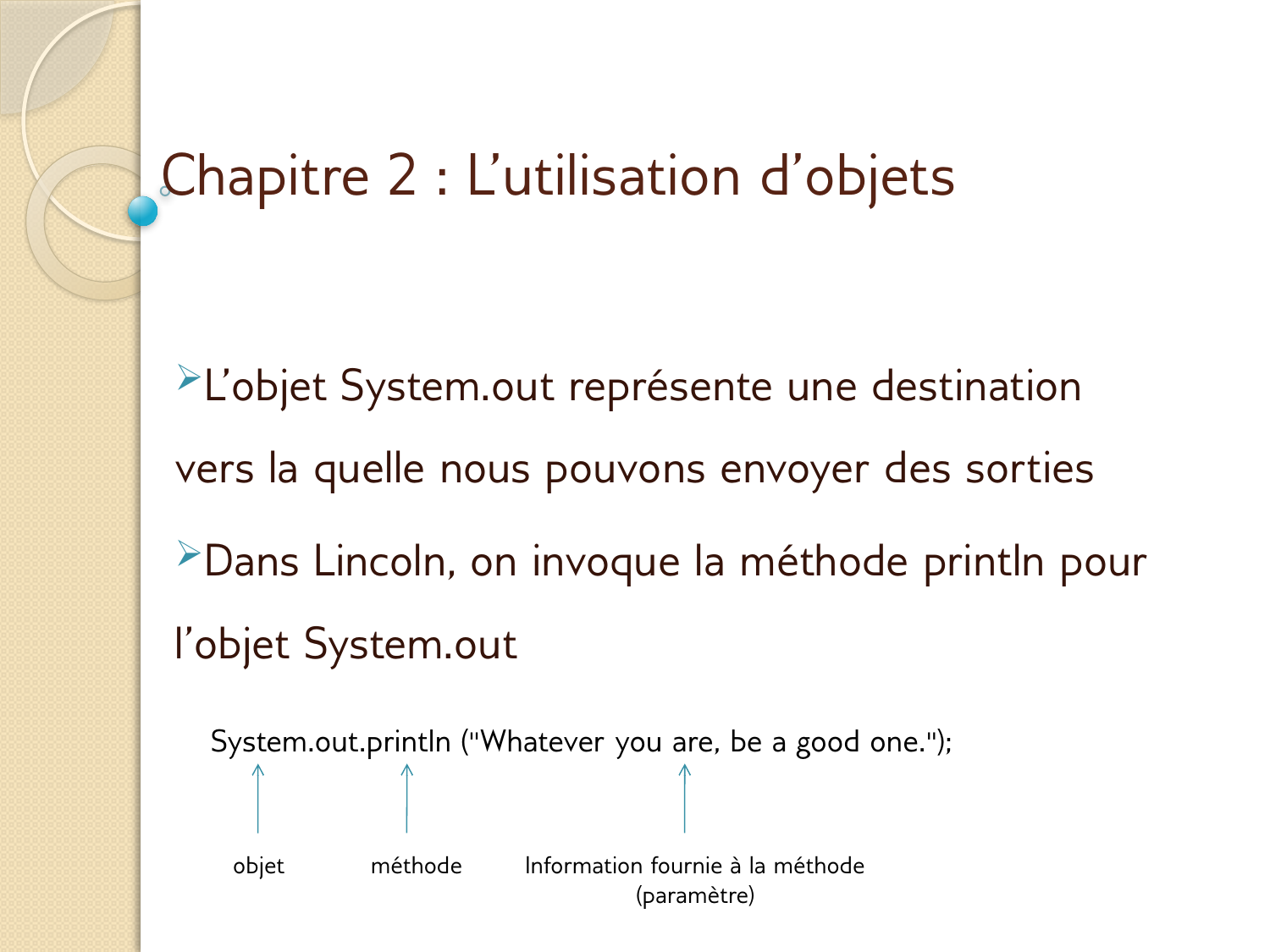

# Chapitre 2 : L’utilisation d’objets
L’objet System.out représente une destination vers la quelle nous pouvons envoyer des sorties
Dans Lincoln, on invoque la méthode println pour l’objet System.out
System.out.println ("Whatever you are, be a good one.");

Information fournie à la méthode (paramètre)
objet
méthode